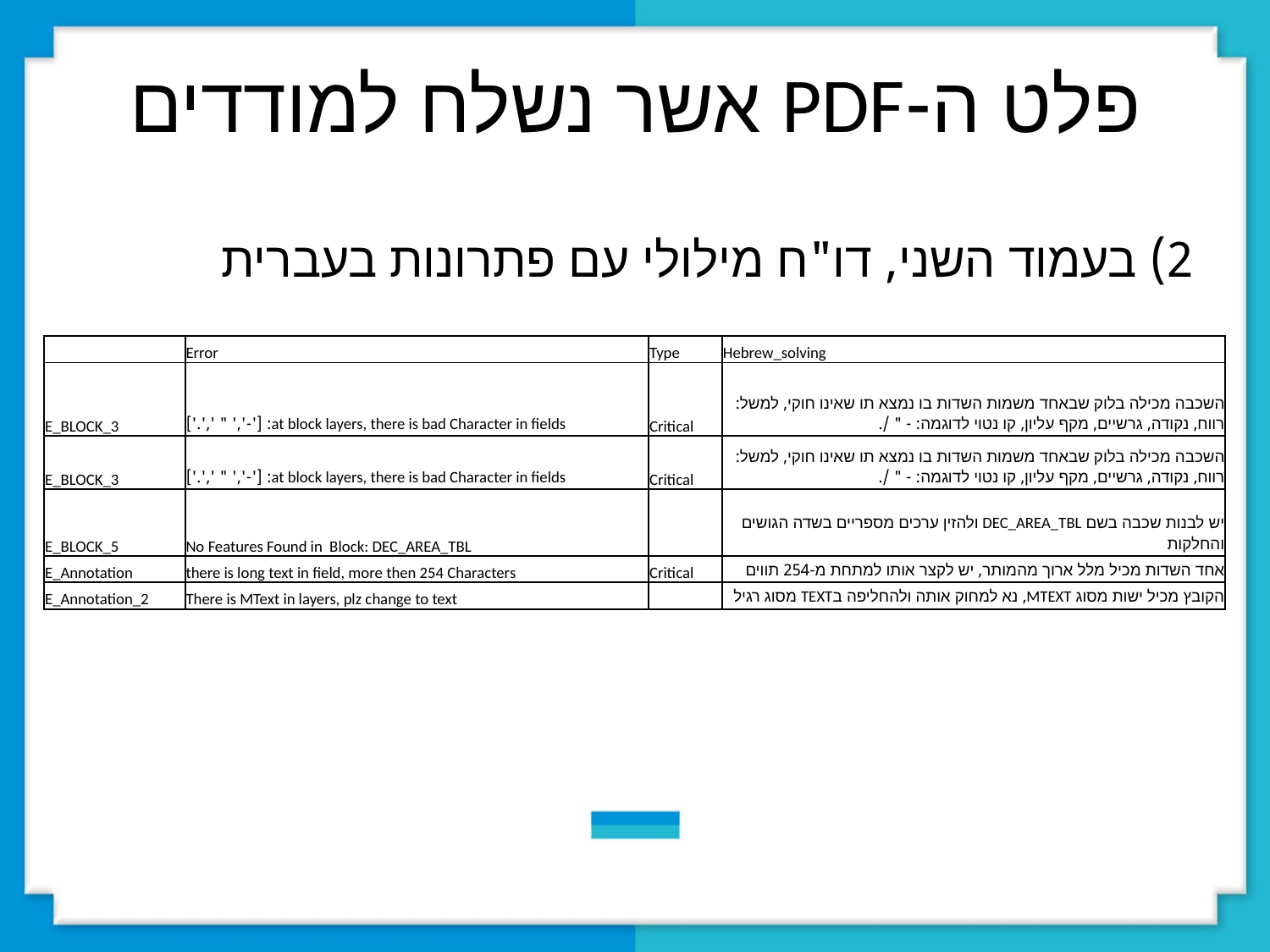

# פלט ה-PDF אשר נשלח למודדים
2) בעמוד השני, דו"ח מילולי עם פתרונות בעברית
|  | Error | Type | Hebrew\_solving |
| --- | --- | --- | --- |
| E\_BLOCK\_3 | at block layers, there is bad Character in fields: ['-',' " ','.'] | Critical | השכבה מכילה בלוק שבאחד משמות השדות בו נמצא תו שאינו חוקי, למשל: רווח, נקודה, גרשיים, מקף עליון, קו נטוי לדוגמה: - " /. |
| E\_BLOCK\_3 | at block layers, there is bad Character in fields: ['-',' " ','.'] | Critical | השכבה מכילה בלוק שבאחד משמות השדות בו נמצא תו שאינו חוקי, למשל: רווח, נקודה, גרשיים, מקף עליון, קו נטוי לדוגמה: - " /. |
| E\_BLOCK\_5 | No Features Found in Block: DEC\_AREA\_TBL |  | יש לבנות שכבה בשם DEC\_AREA\_TBL ולהזין ערכים מספריים בשדה הגושים והחלקות |
| E\_Annotation | there is long text in field, more then 254 Characters | Critical | אחד השדות מכיל מלל ארוך מהמותר, יש לקצר אותו למתחת מ-254 תווים |
| E\_Annotation\_2 | There is MText in layers, plz change to text |  | הקובץ מכיל ישות מסוג MTEXT, נא למחוק אותה ולהחליפה בTEXT מסוג רגיל |